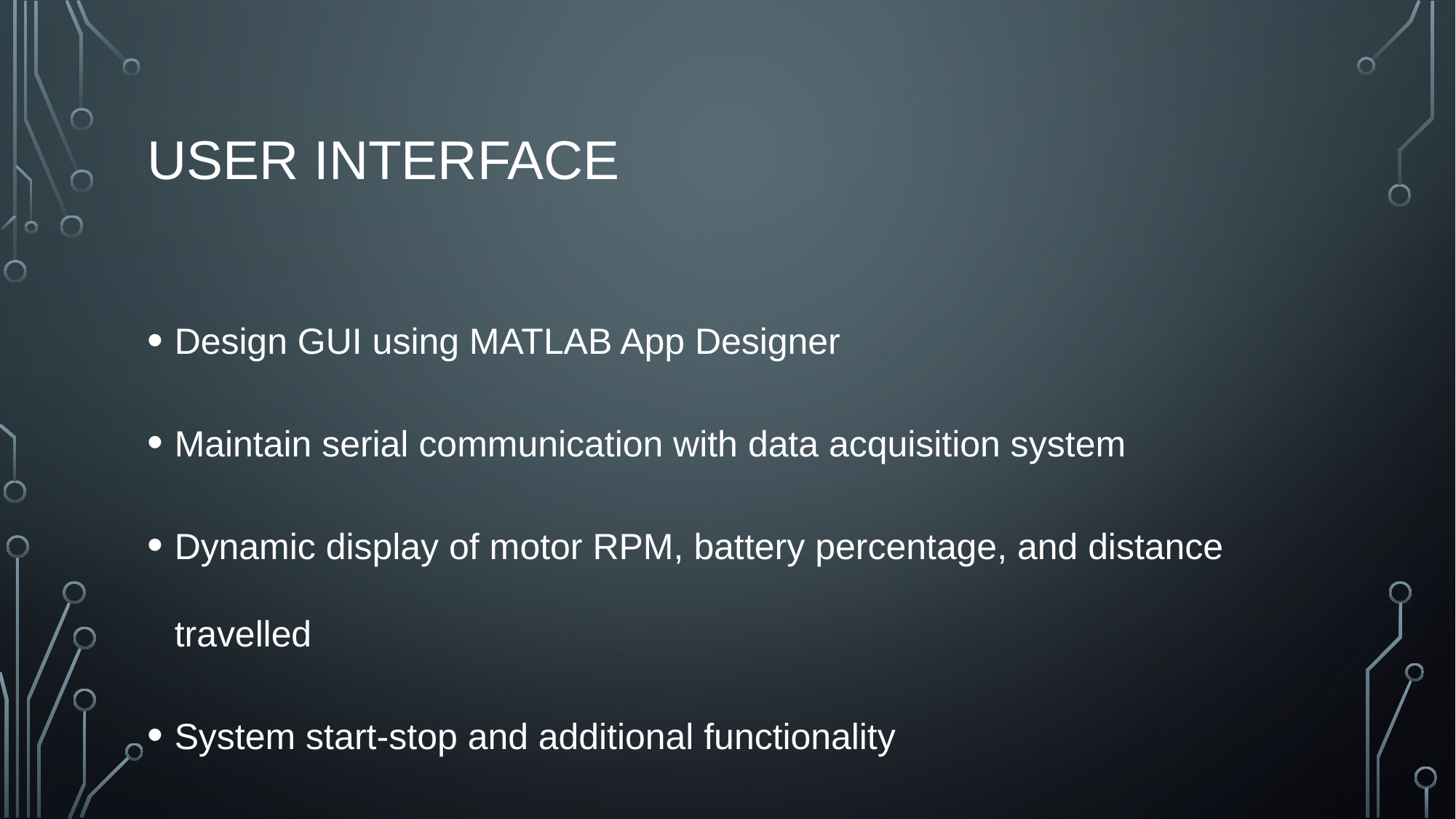

# User interface
Design GUI using MATLAB App Designer
Maintain serial communication with data acquisition system
Dynamic display of motor RPM, battery percentage, and distance travelled
System start-stop and additional functionality